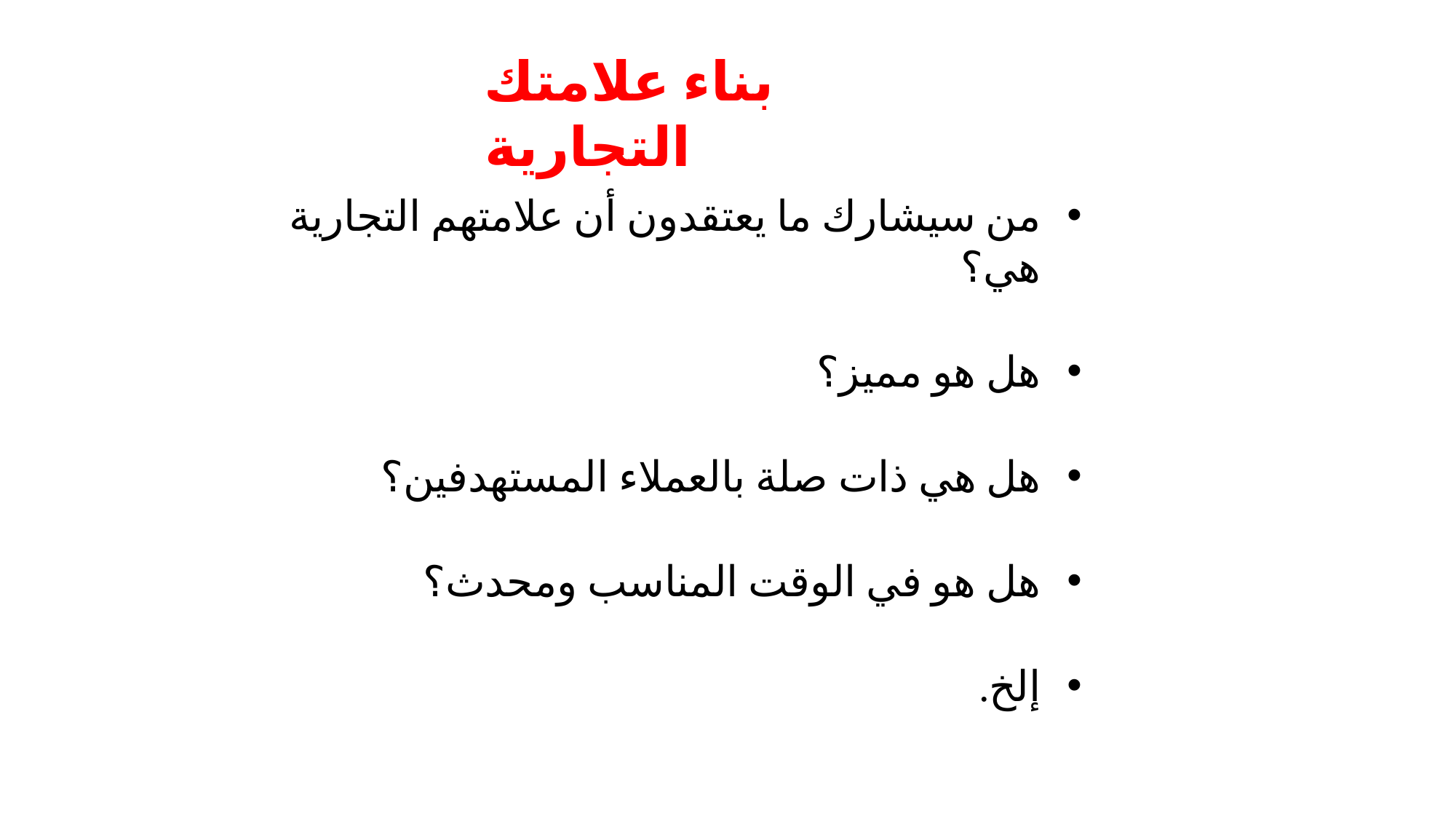

# بناء علامتك التجارية
من سيشارك ما يعتقدون أن علامتهم التجارية هي؟

هل هو مميز؟

هل هي ذات صلة بالعملاء المستهدفين؟

هل هو في الوقت المناسب ومحدث؟

إلخ.